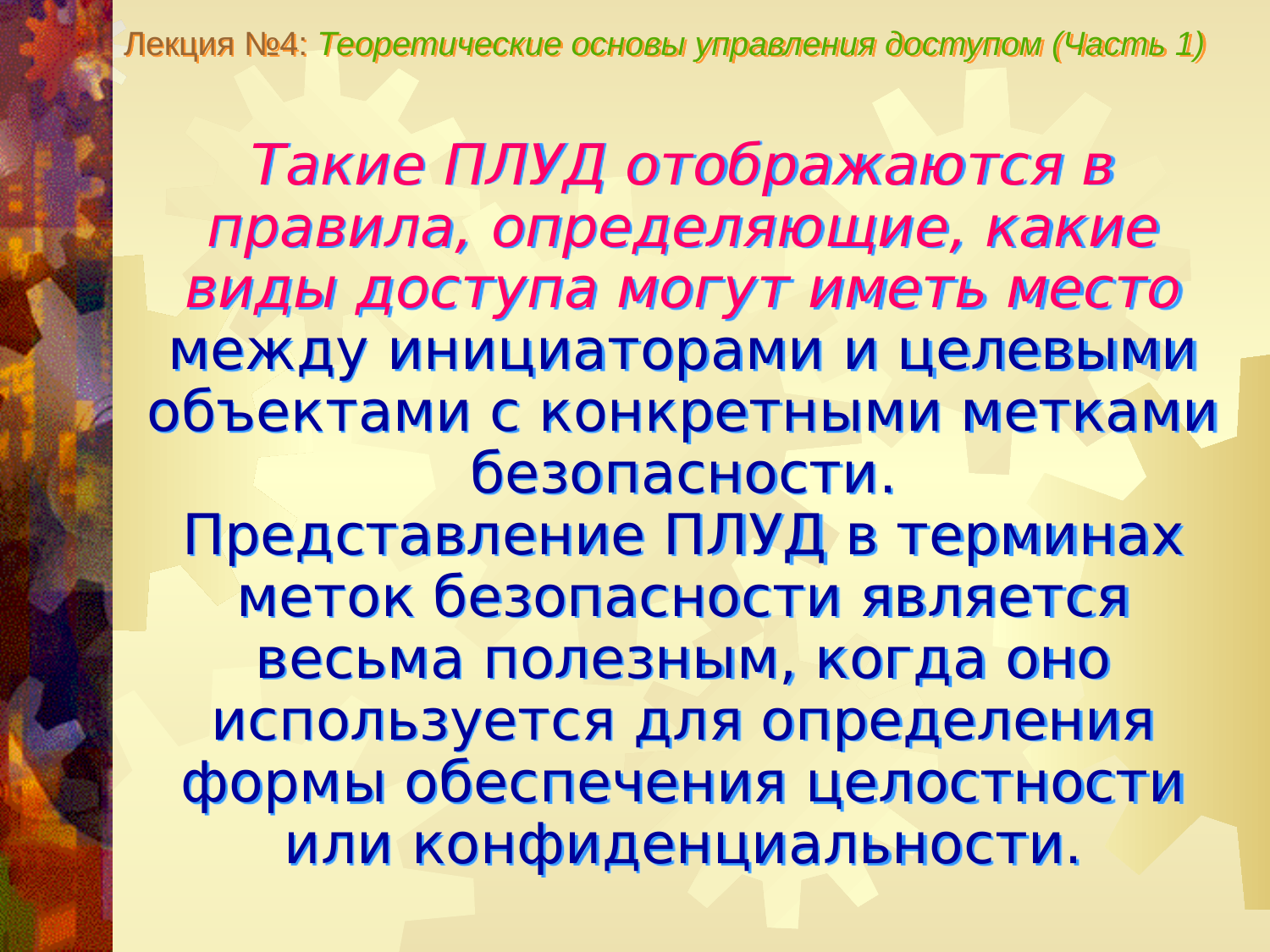

Лекция №4: Теоретические основы управления доступом (Часть 1)
Такие ПЛУД отображаются в правила, определяющие, какие виды доступа могут иметь место между инициаторами и целевыми объектами с конкретными метками безопасности.
Представление ПЛУД в терминах меток безопасности является весьма полезным, когда оно используется для определения формы обеспечения целостности или конфиденциальности.